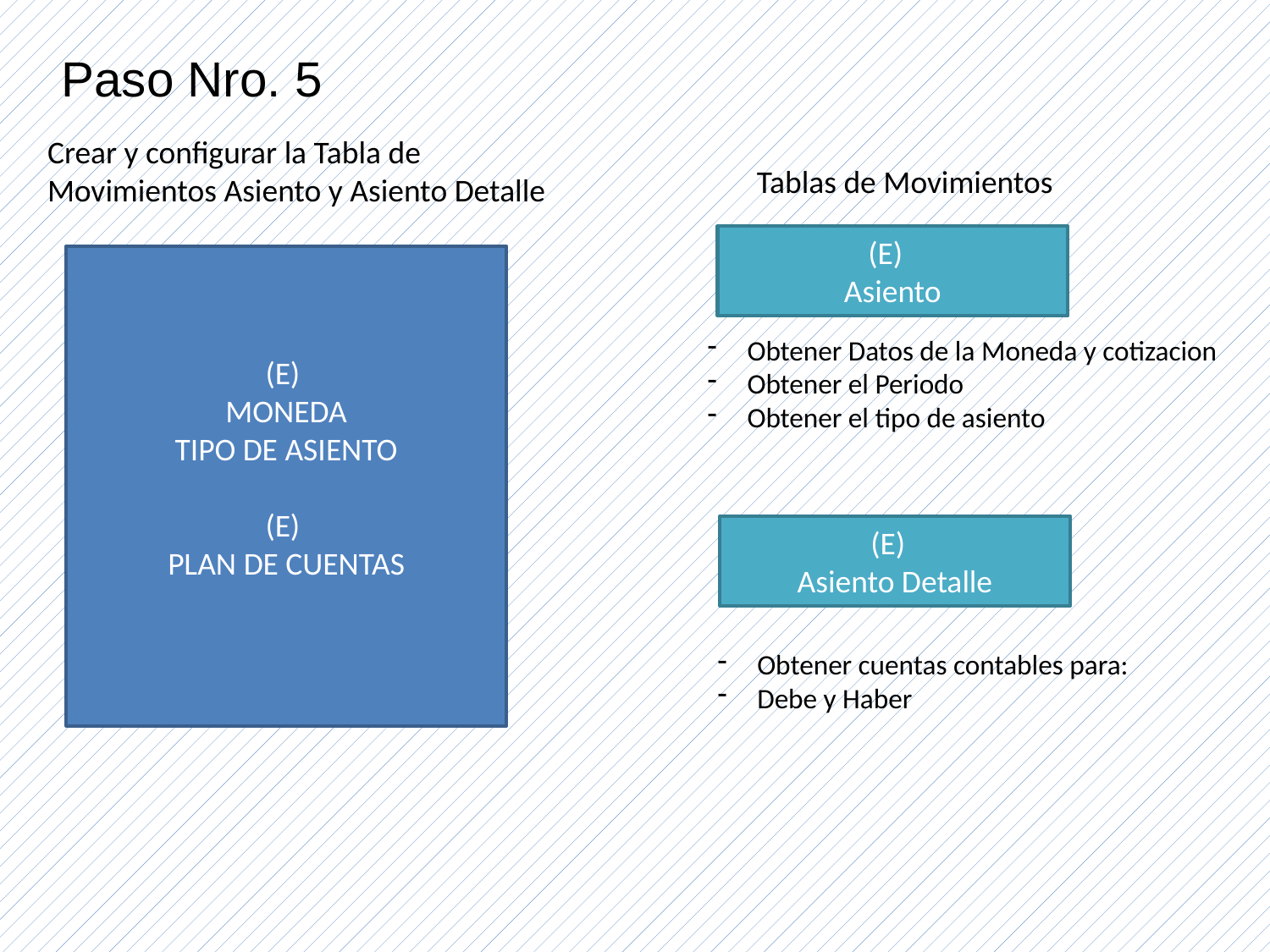

Paso Nro. 5
Crear y configurar la Tabla de Movimientos Asiento y Asiento Detalle
Tablas de Movimientos
(E)
Asiento
(E)
MONEDA
TIPO DE ASIENTO

(E)
PLAN DE CUENTAS

Obtener Datos de la Moneda y cotizacion
Obtener el Periodo
Obtener el tipo de asiento
(E)
Asiento Detalle
Obtener cuentas contables para:
Debe y Haber